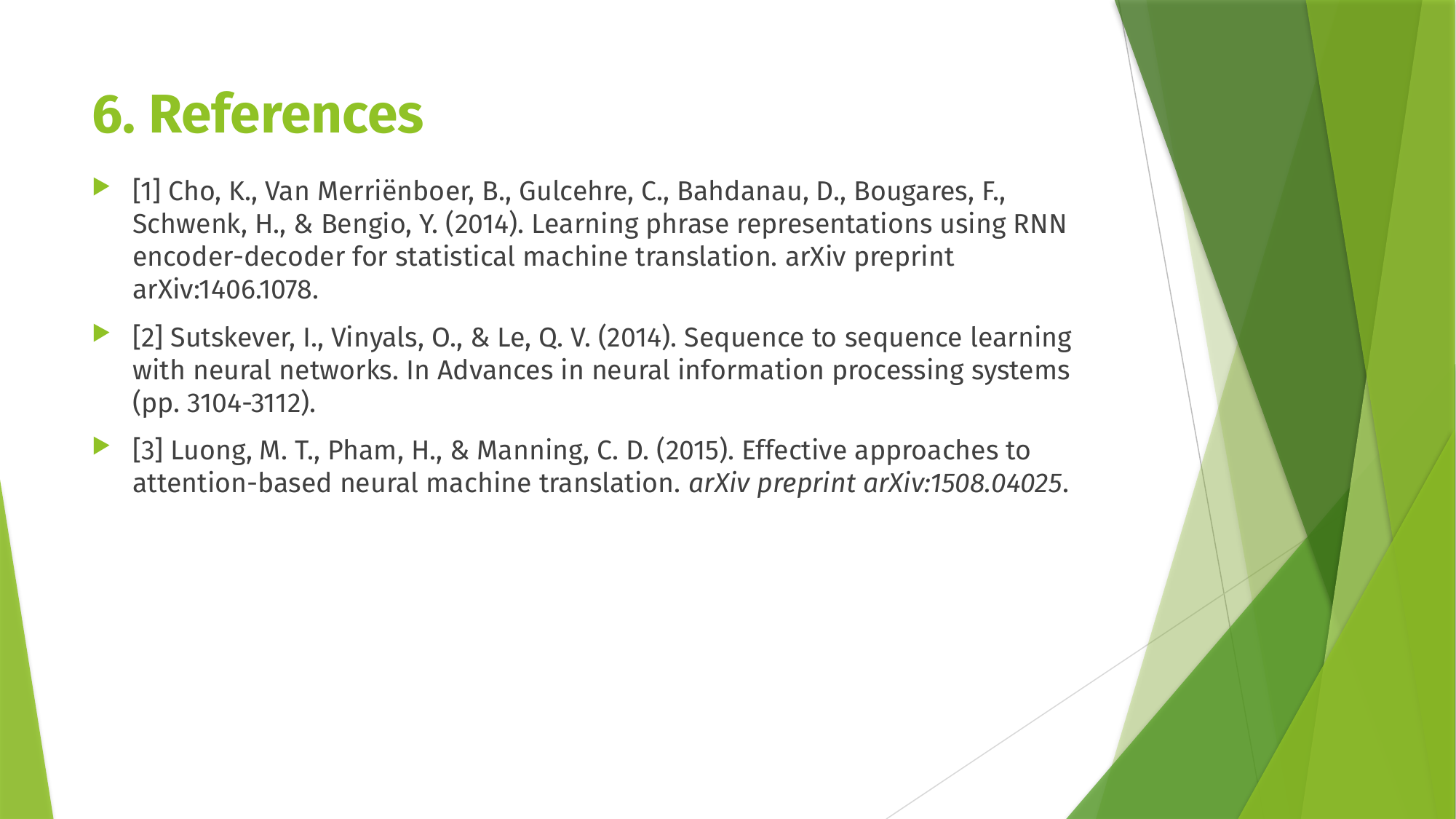

# 6. References
[1] Cho, K., Van Merriënboer, B., Gulcehre, C., Bahdanau, D., Bougares, F., Schwenk, H., & Bengio, Y. (2014). Learning phrase representations using RNN encoder-decoder for statistical machine translation. arXiv preprint arXiv:1406.1078.
[2] Sutskever, I., Vinyals, O., & Le, Q. V. (2014). Sequence to sequence learning with neural networks. In Advances in neural information processing systems (pp. 3104-3112).
[3] Luong, M. T., Pham, H., & Manning, C. D. (2015). Effective approaches to attention-based neural machine translation. arXiv preprint arXiv:1508.04025.